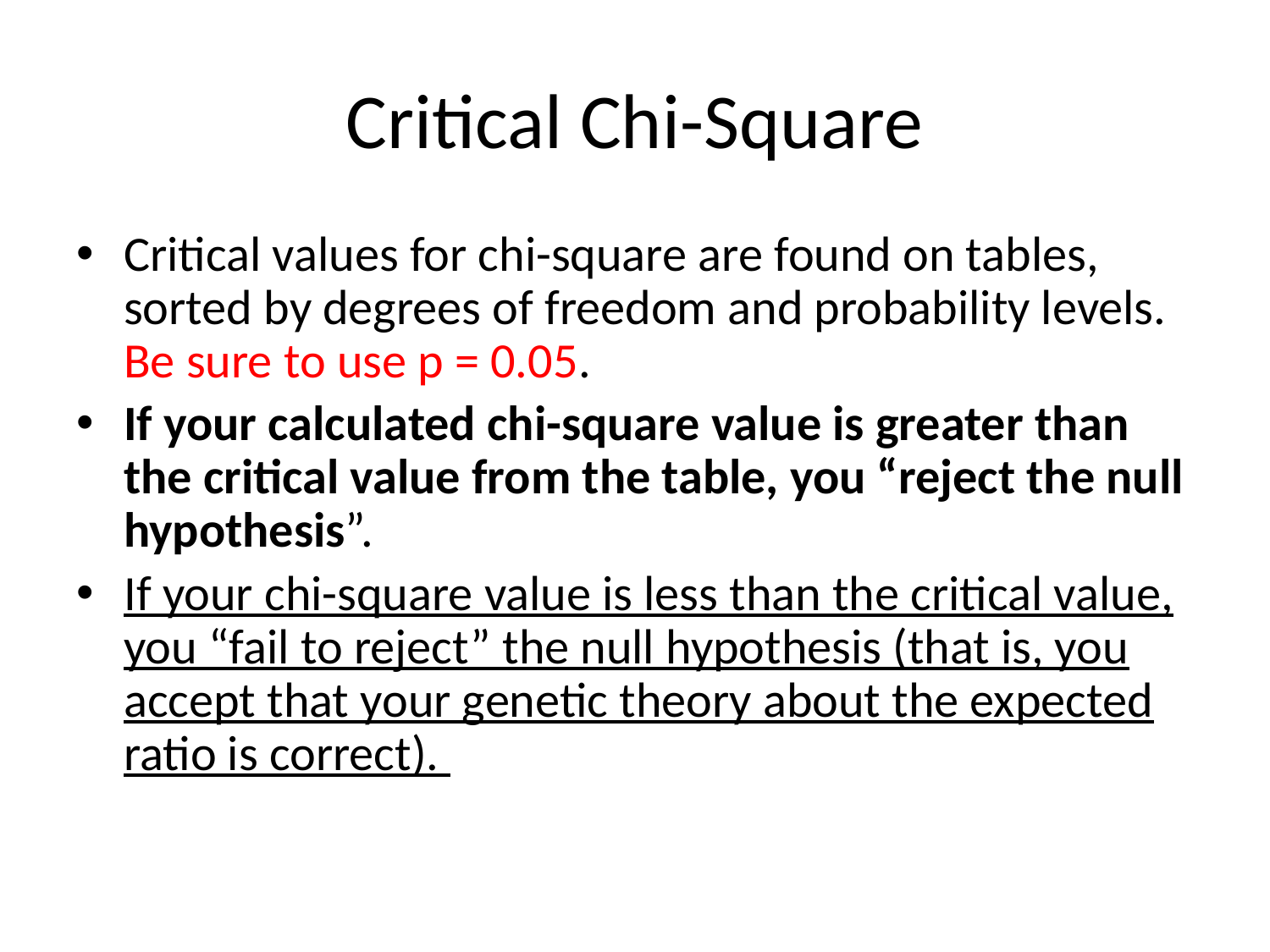

# Critical Chi-Square
Critical values for chi-square are found on tables, sorted by degrees of freedom and probability levels.  Be sure to use p = 0.05.
If your calculated chi-square value is greater than the critical value from the table, you “reject the null hypothesis”.
If your chi-square value is less than the critical value, you “fail to reject” the null hypothesis (that is, you accept that your genetic theory about the expected ratio is correct).